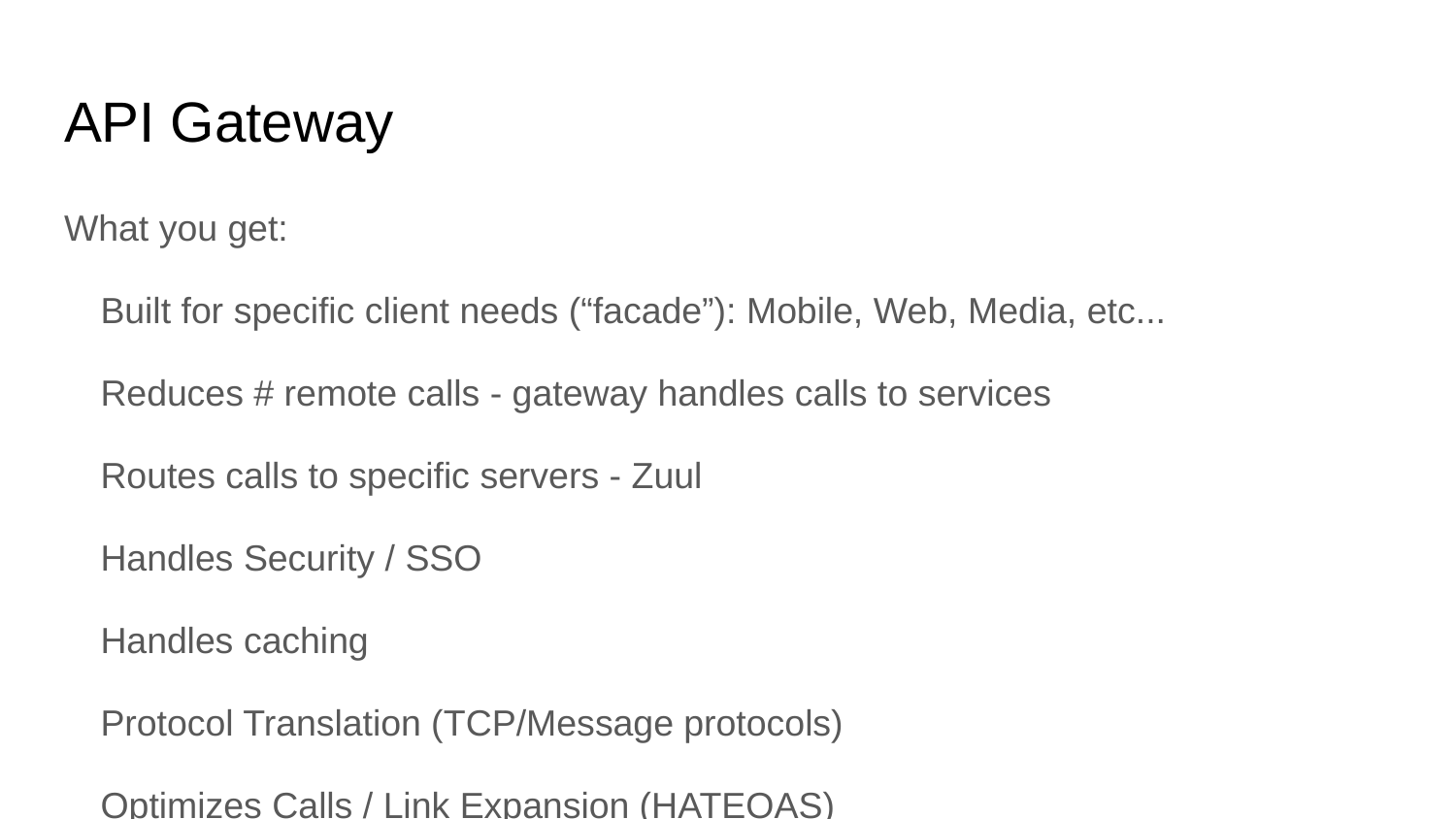

# API Gateway
What you get:
Built for specific client needs (“facade”): Mobile, Web, Media, etc...
Reduces # remote calls - gateway handles calls to services
Routes calls to specific servers - Zuul
Handles Security / SSO
Handles caching
Protocol Translation (TCP/Message protocols)
Optimizes Calls / Link Expansion (HATEOAS)